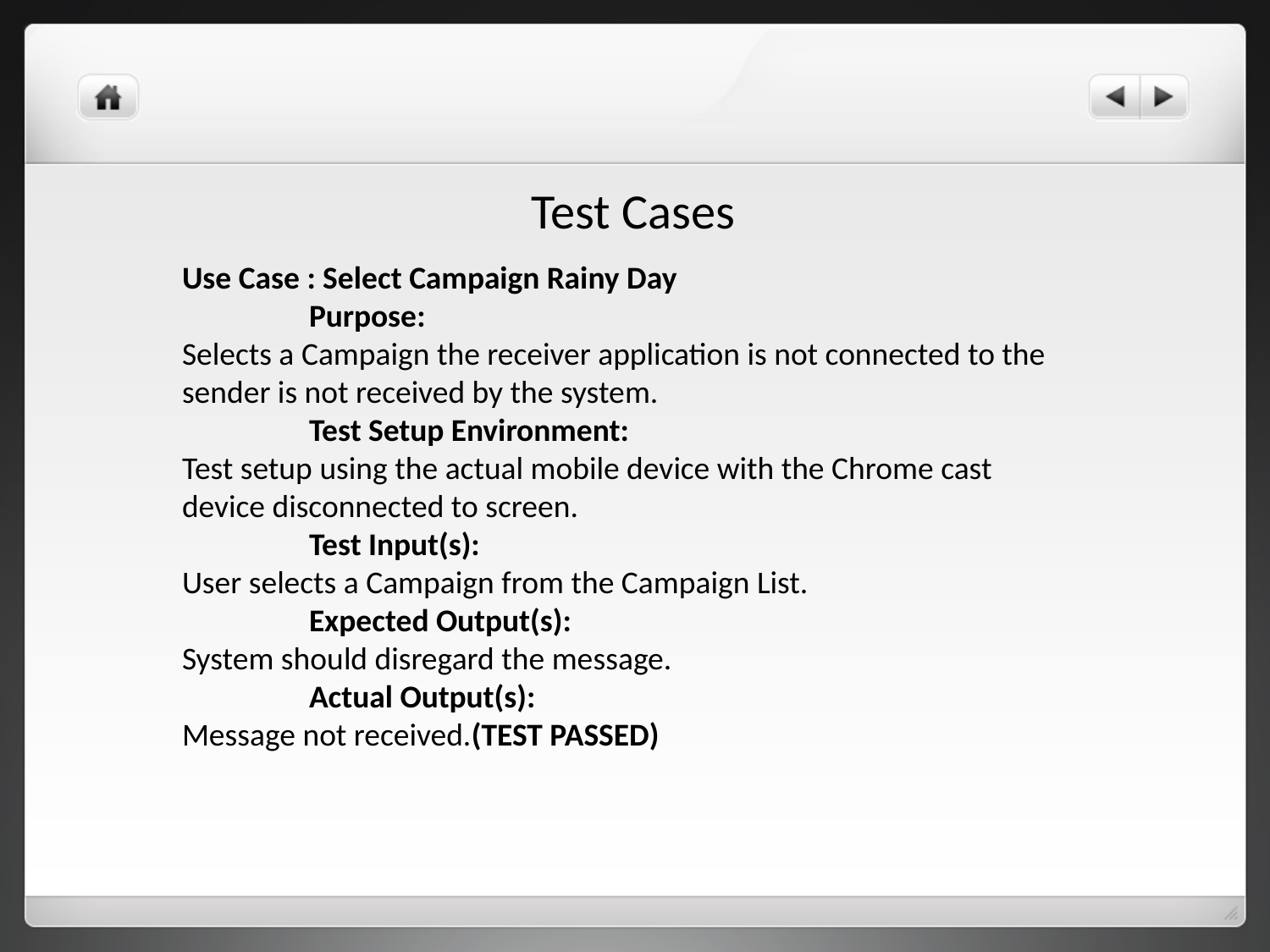

Test Cases
Use Case : Select Campaign Rainy Day
	Purpose:
Selects a Campaign the receiver application is not connected to the sender is not received by the system.
	Test Setup Environment:
Test setup using the actual mobile device with the Chrome cast device disconnected to screen.
	Test Input(s):
User selects a Campaign from the Campaign List.
	Expected Output(s):
System should disregard the message.
	Actual Output(s):
Message not received.(TEST PASSED)